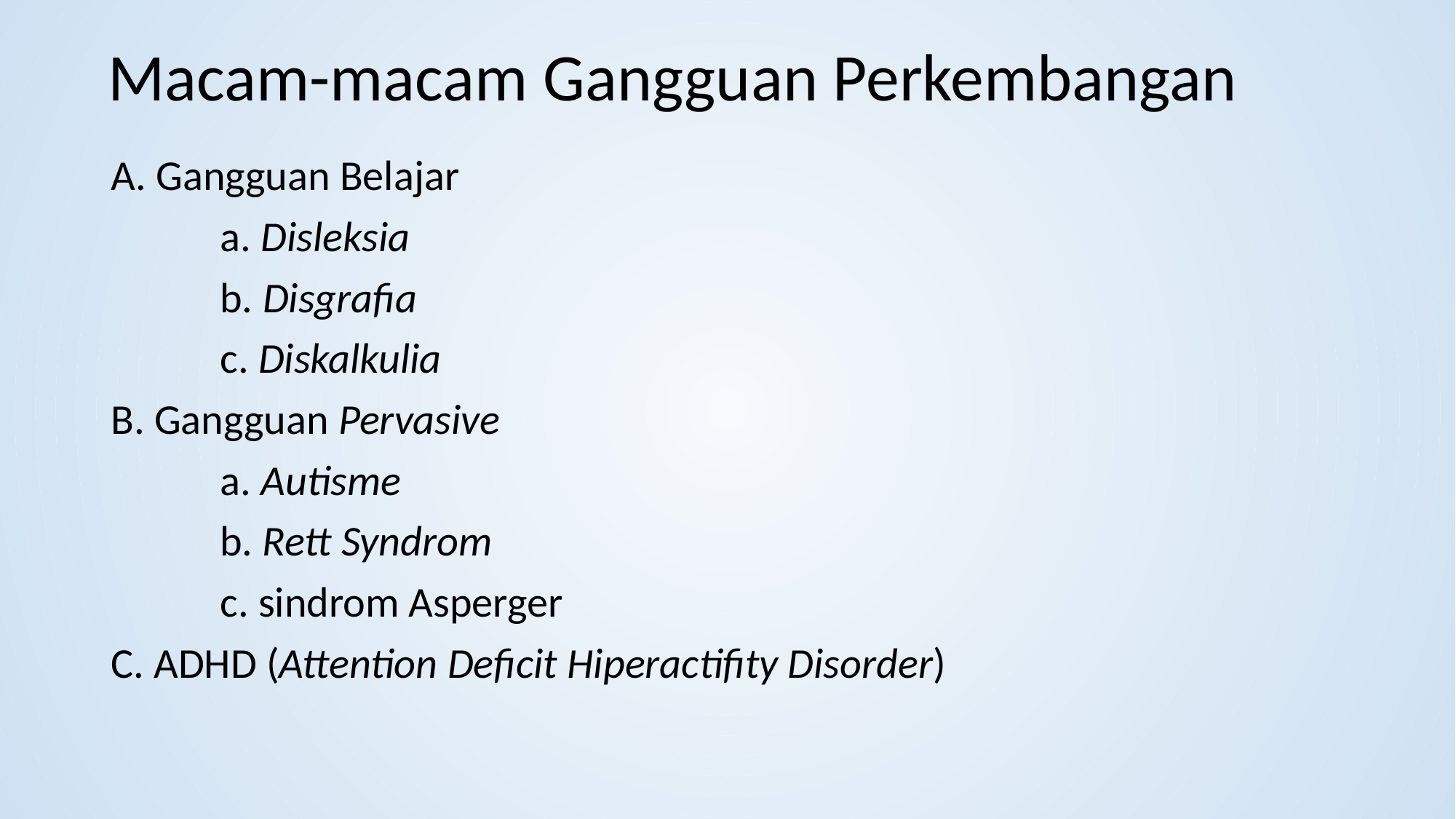

# Macam-macam Gangguan Perkembangan
A. Gangguan Belajar
	a. Disleksia
	b. Disgrafia
	c. Diskalkulia
B. Gangguan Pervasive
	a. Autisme
	b. Rett Syndrom
	c. sindrom Asperger
C. ADHD (Attention Deficit Hiperactifity Disorder)